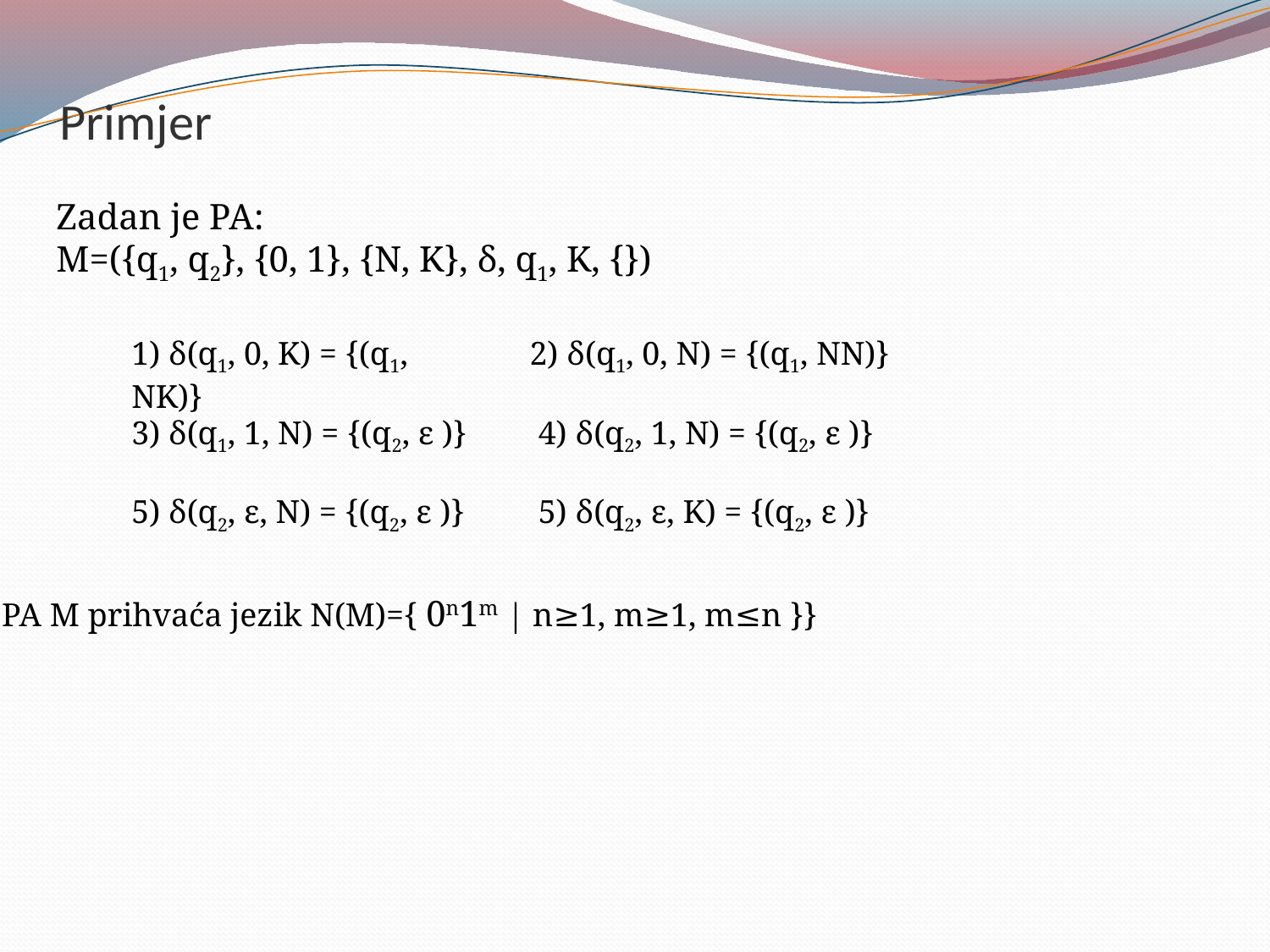

# Primjer
Zadan je PA:
M=({q1, q2}, {0, 1}, {N, K}, δ, q1, K, {})
1) δ(q1, 0, K) = {(q1, NK)}
2) δ(q1, 0, N) = {(q1, NN)}
3) δ(q1, 1, N) = {(q2, ε )}
4) δ(q2, 1, N) = {(q2, ε )}
5) δ(q2, ε, N) = {(q2, ε )}
5) δ(q2, ε, K) = {(q2, ε )}
PA M prihvaća jezik N(M)={ 0n1m | n≥1, m≥1, m≤n }}